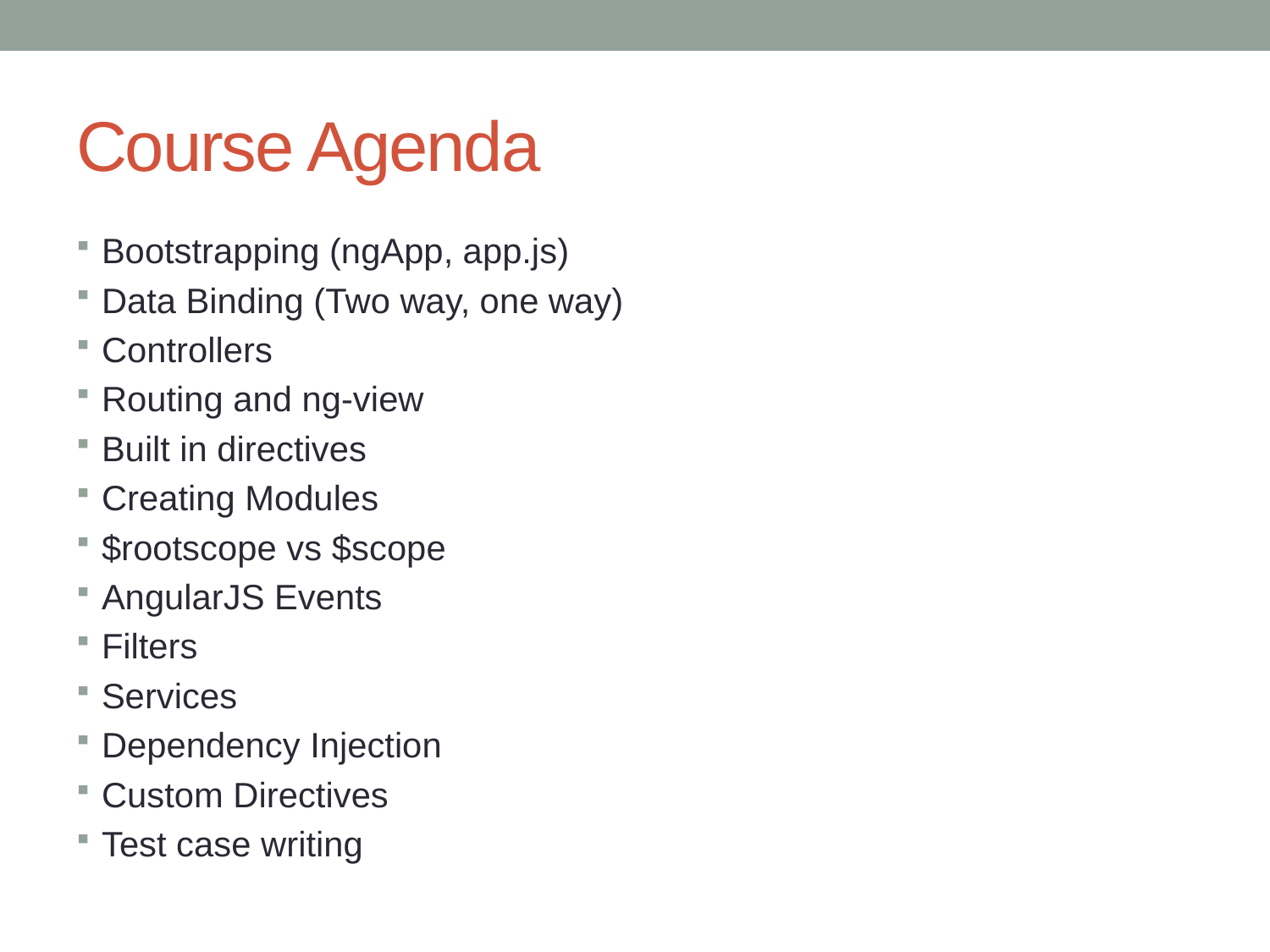

# Course Agenda
Bootstrapping (ngApp, app.js)
Data Binding (Two way, one way)
Controllers
Routing and ng-view
Built in directives
Creating Modules
$rootscope vs $scope
AngularJS Events
Filters
Services
Dependency Injection
Custom Directives
Test case writing